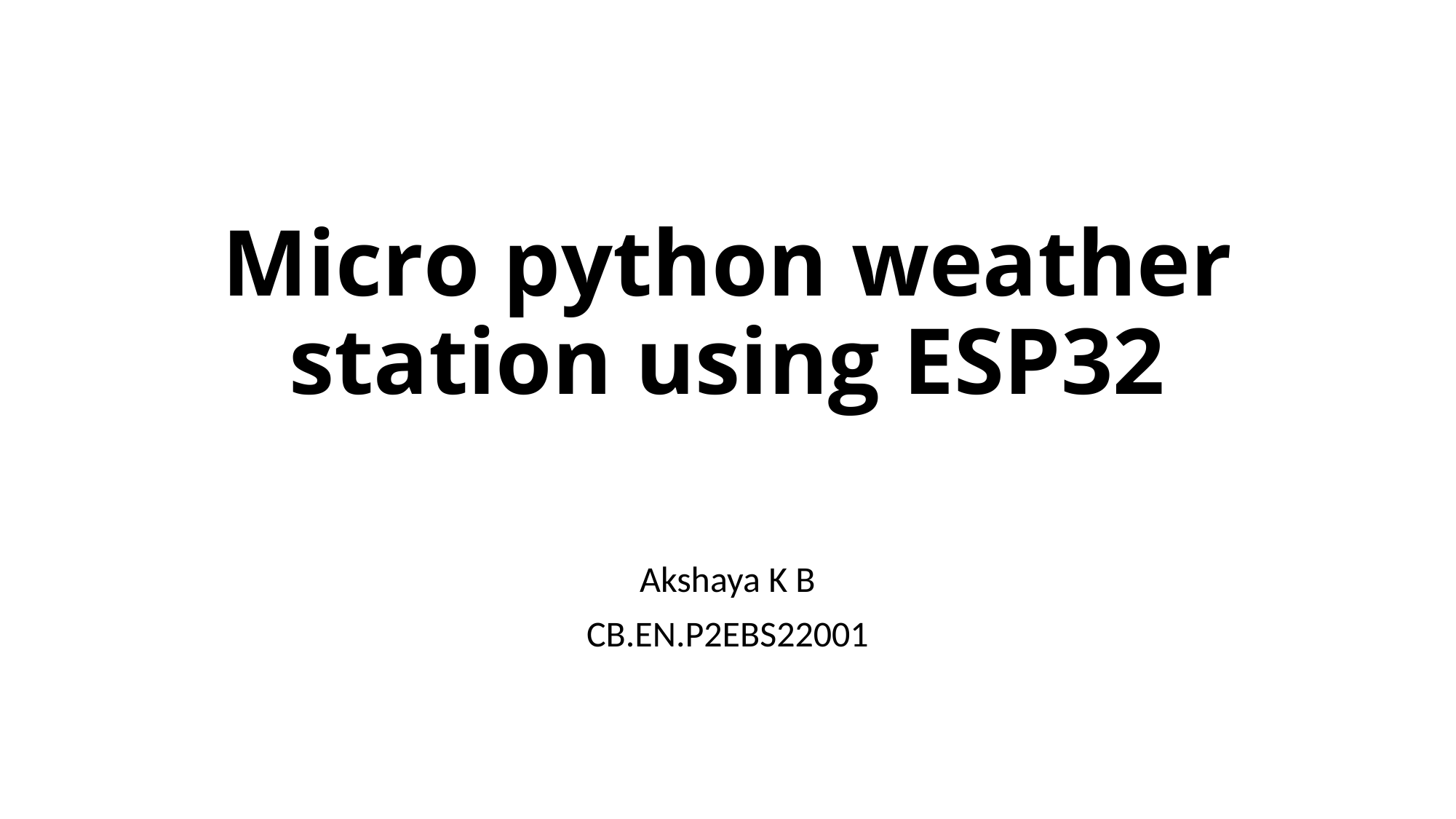

# Micro python weather station using ESP32
Akshaya K B
CB.EN.P2EBS22001